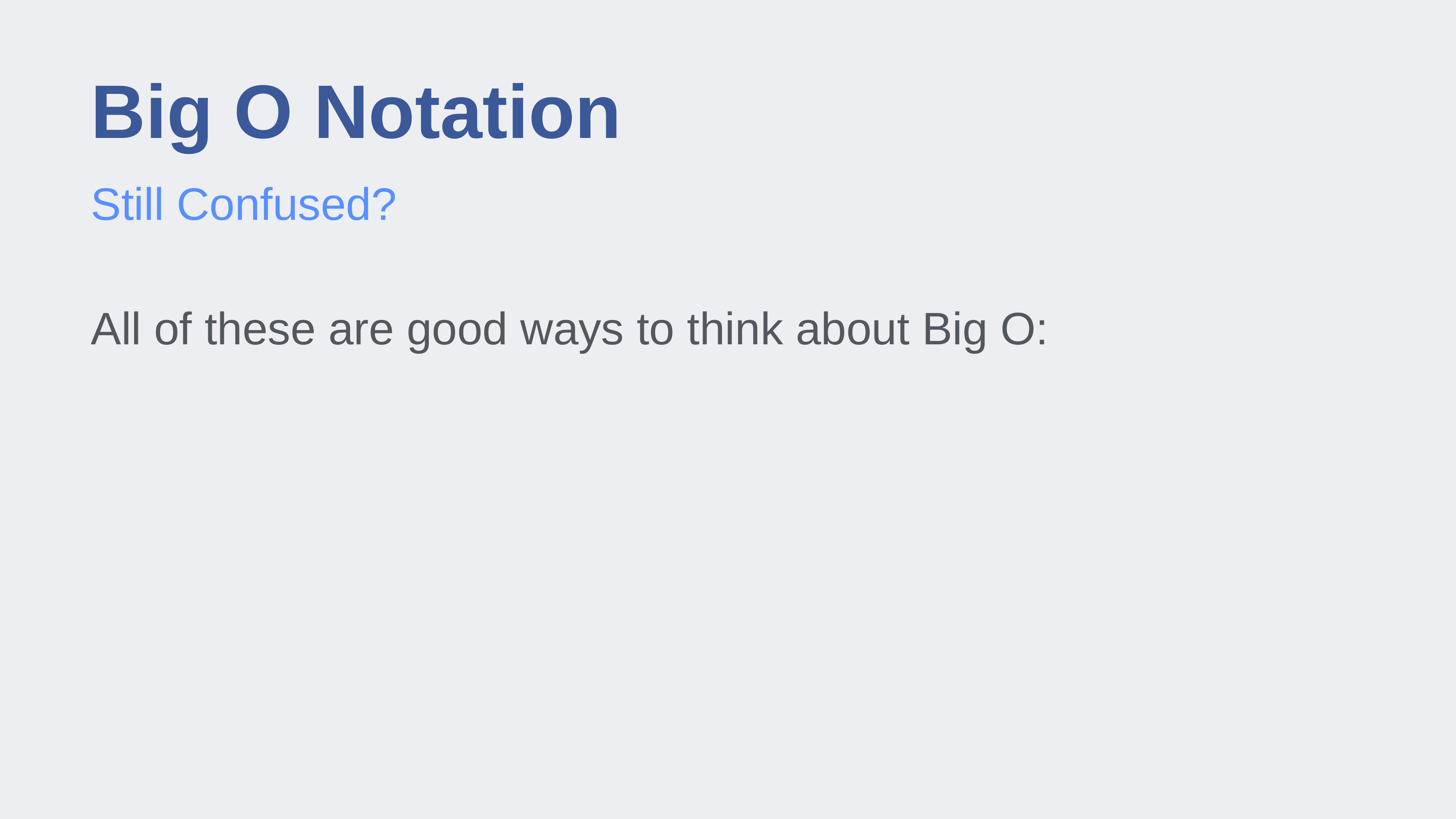

# Big O Notation

Still Confused?
All of these are good ways to think about Big O: